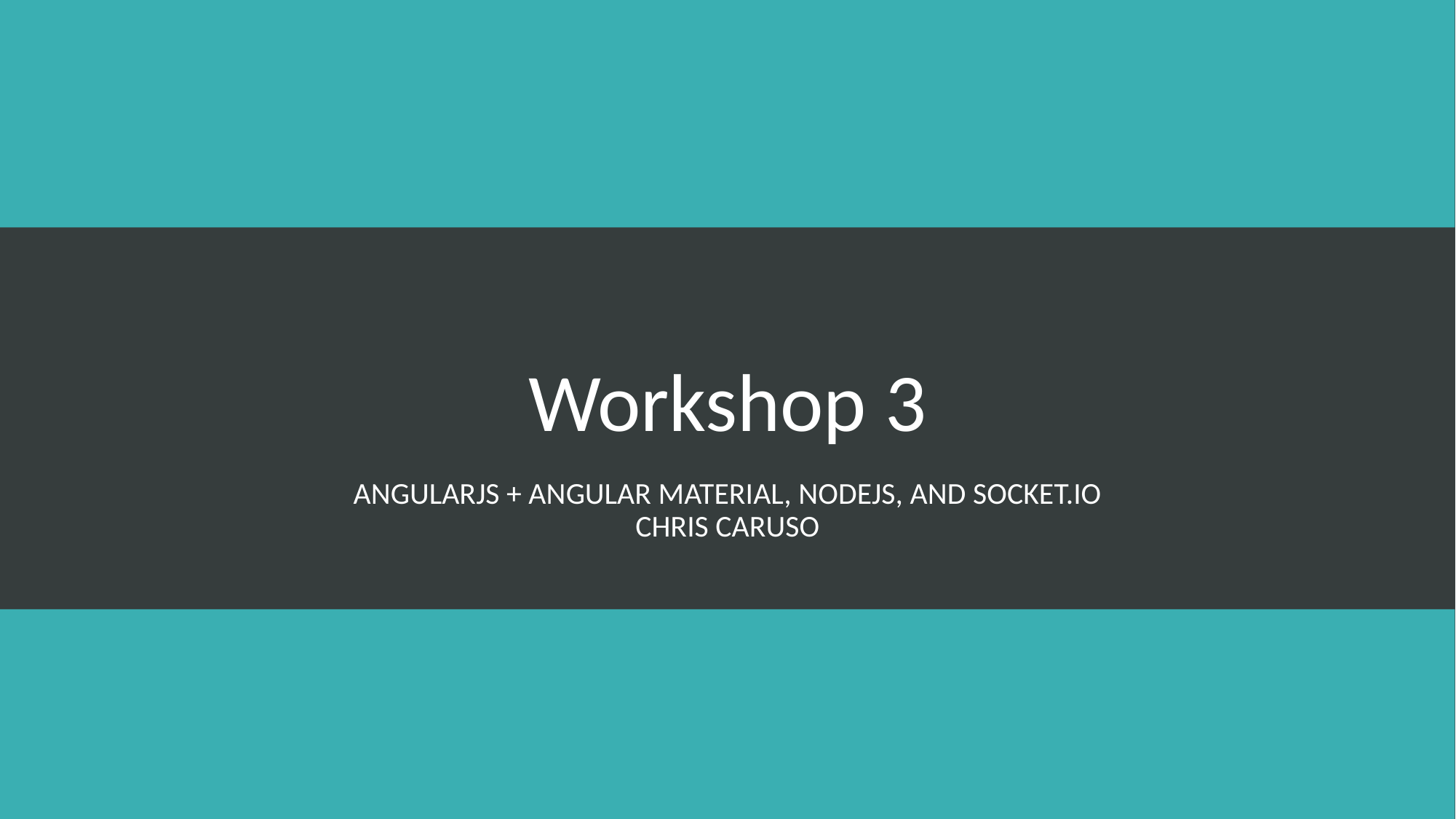

# Workshop 3
Angularjs + Angular material, nodejs, and socket.io
Chris Caruso